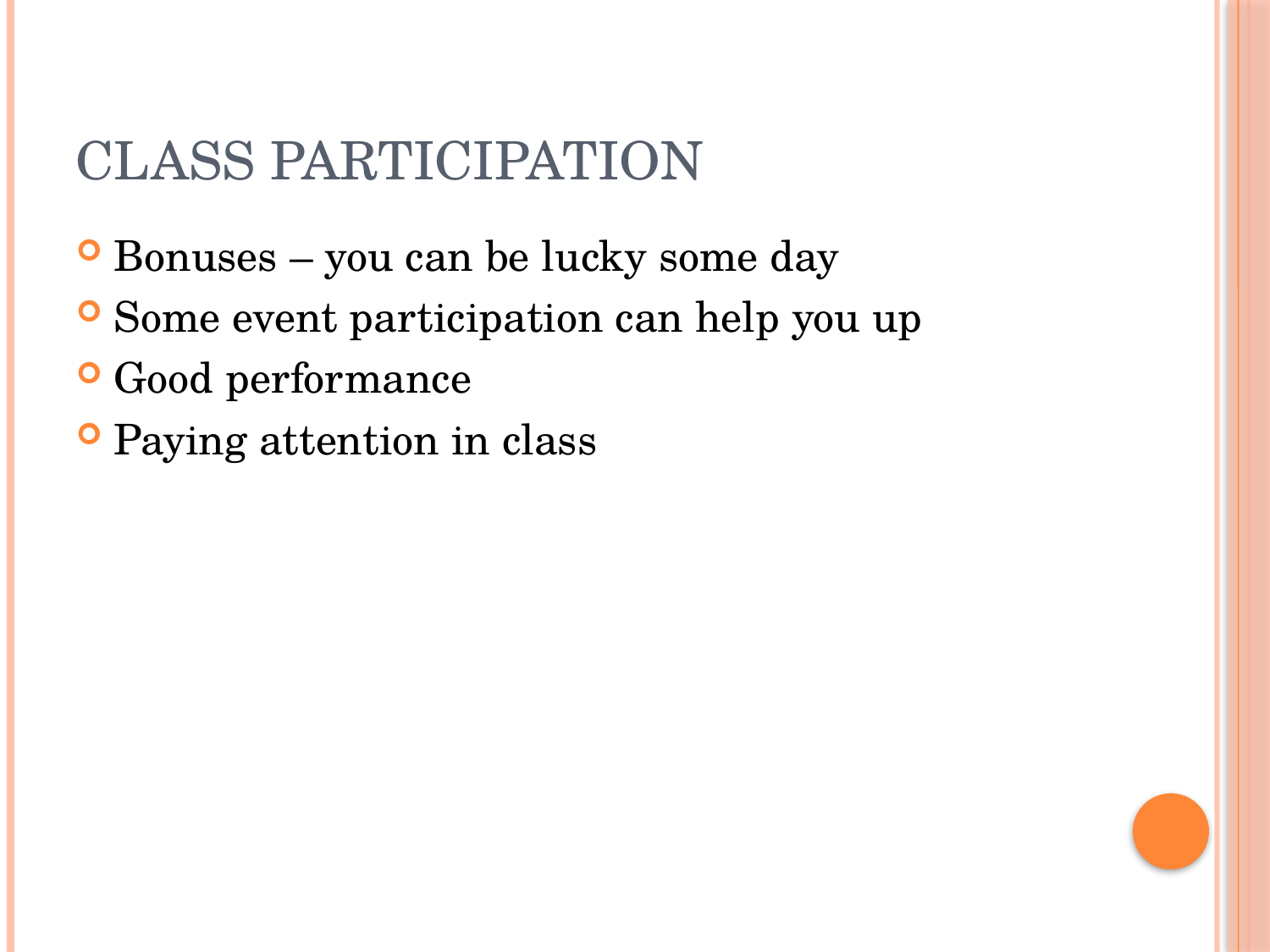

# Class participation
Bonuses – you can be lucky some day
Some event participation can help you up
Good performance
Paying attention in class